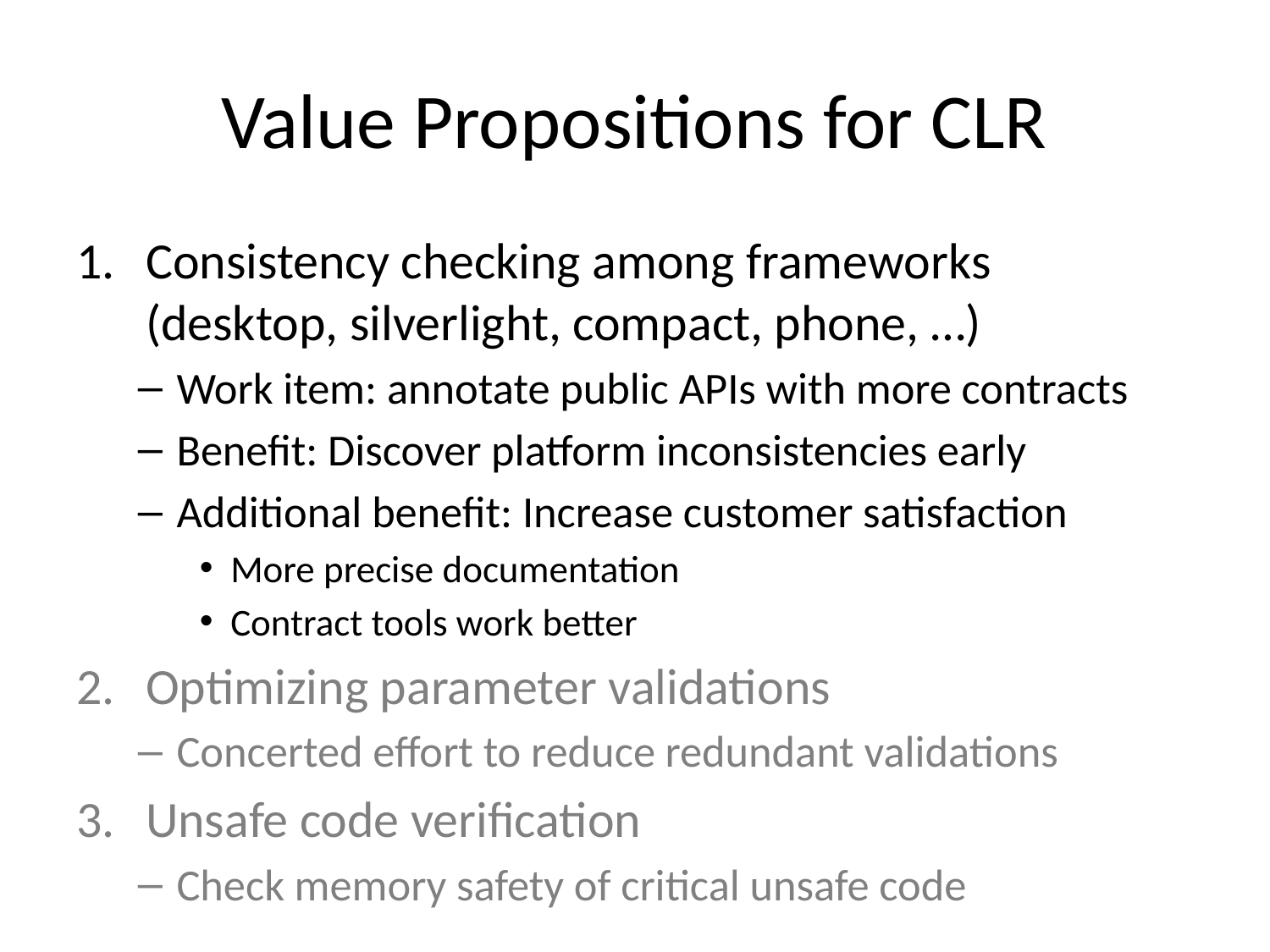

# Value Propositions for CLR
Consistency checking among frameworks
(desktop, silverlight, compact, phone, …)
Work item: annotate public APIs with more contracts
Benefit: Discover platform inconsistencies early
Additional benefit: Increase customer satisfaction
More precise documentation
Contract tools work better
Optimizing parameter validations
Concerted effort to reduce redundant validations
Unsafe code verification
Check memory safety of critical unsafe code